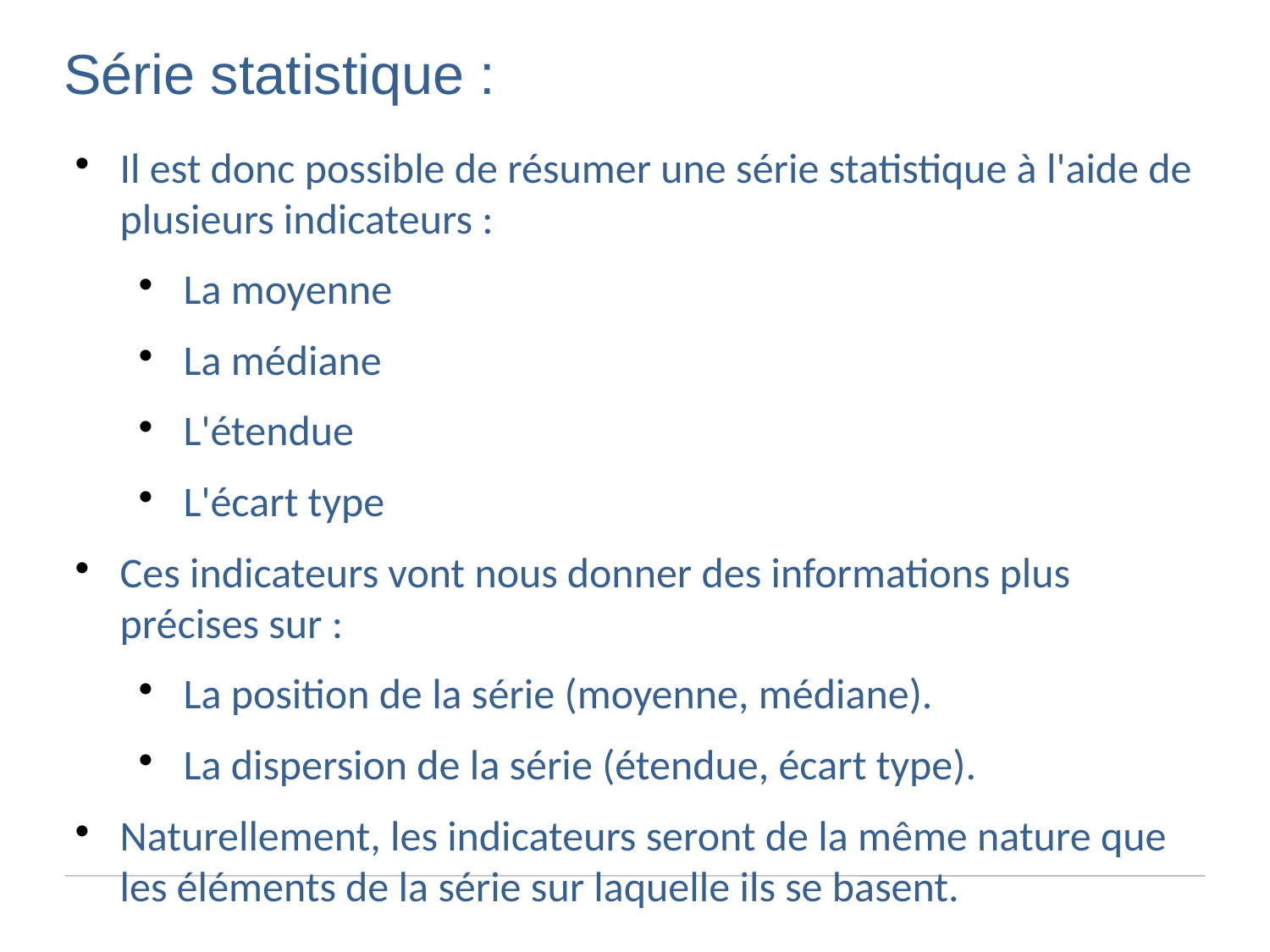

Série statistique :
Il est donc possible de résumer une série statistique à l'aide de plusieurs indicateurs :
La moyenne
La médiane
L'étendue
L'écart type
Ces indicateurs vont nous donner des informations plus précises sur :
La position de la série (moyenne, médiane).
La dispersion de la série (étendue, écart type).
Naturellement, les indicateurs seront de la même nature que les éléments de la série sur laquelle ils se basent.